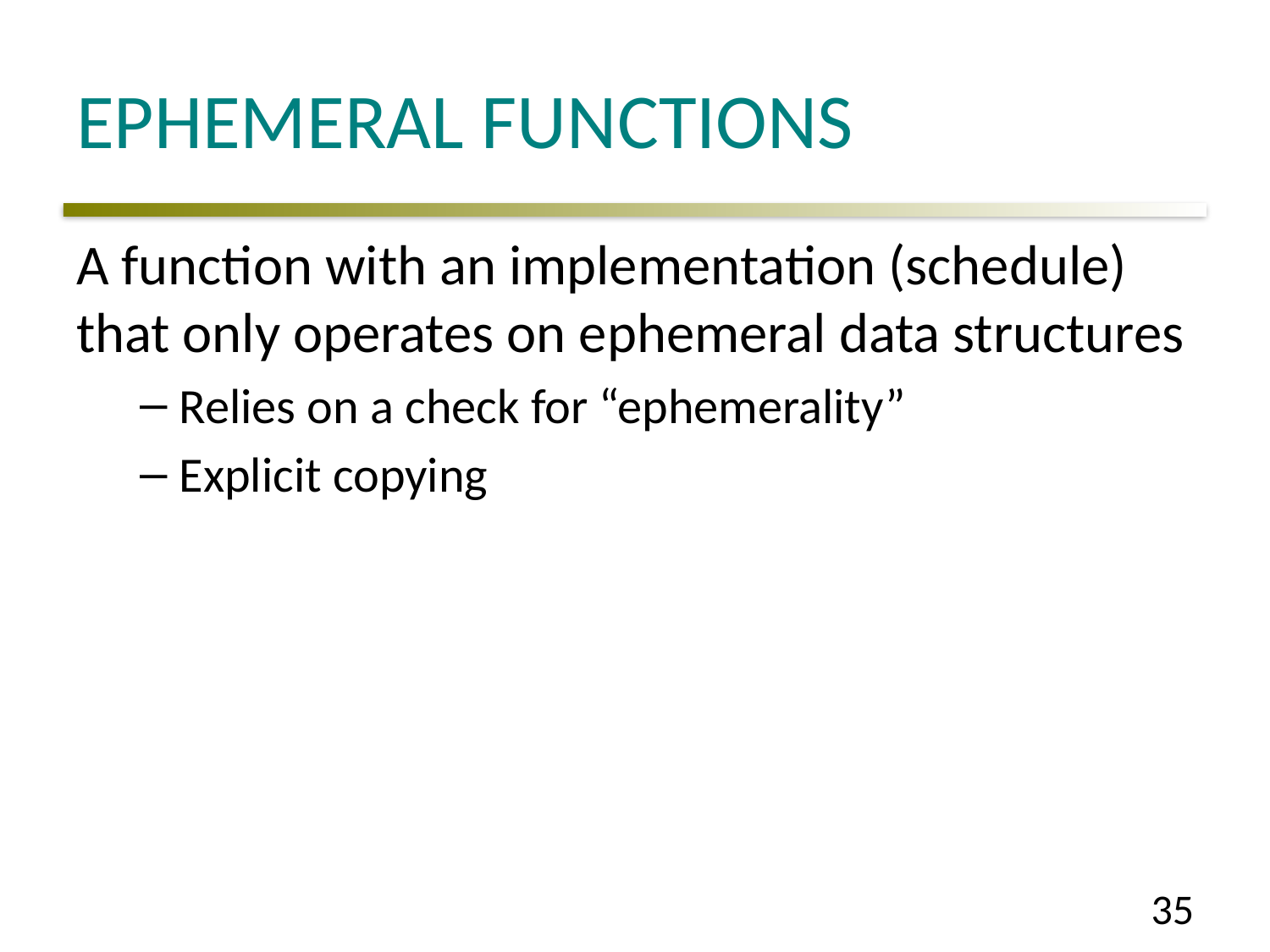

# Ephemeral Functions
A function with an implementation (schedule) that only operates on ephemeral data structures
Relies on a check for “ephemerality”
Explicit copying
35